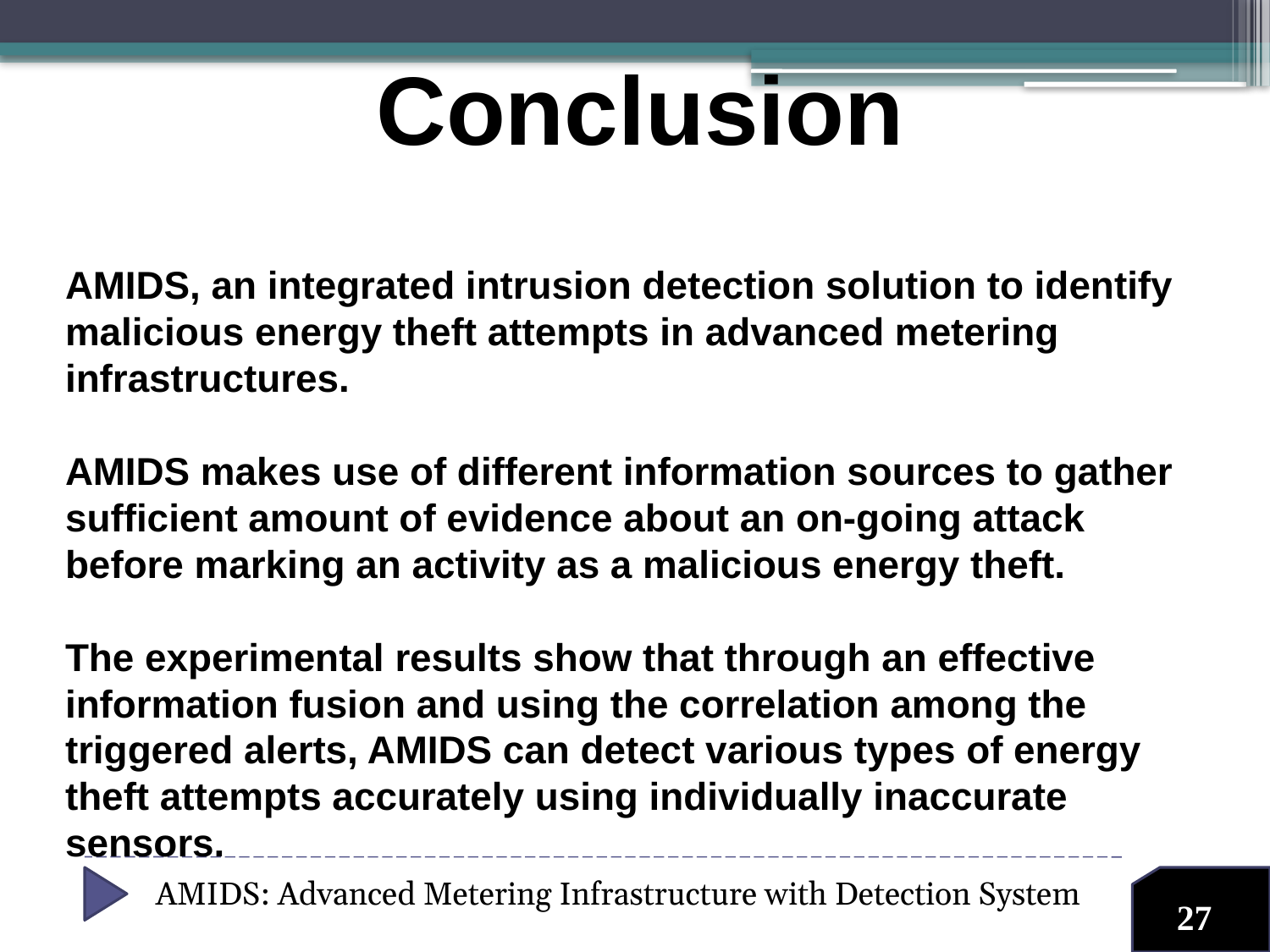

Conclusion
AMIDS, an integrated intrusion detection solution to identify malicious energy theft attempts in advanced metering infrastructures.
AMIDS makes use of different information sources to gather sufficient amount of evidence about an on-going attack before marking an activity as a malicious energy theft.
The experimental results show that through an effective information fusion and using the correlation among the triggered alerts, AMIDS can detect various types of energy theft attempts accurately using individually inaccurate sensors.
AMIDS: Advanced Metering Infrastructure with Detection System

27